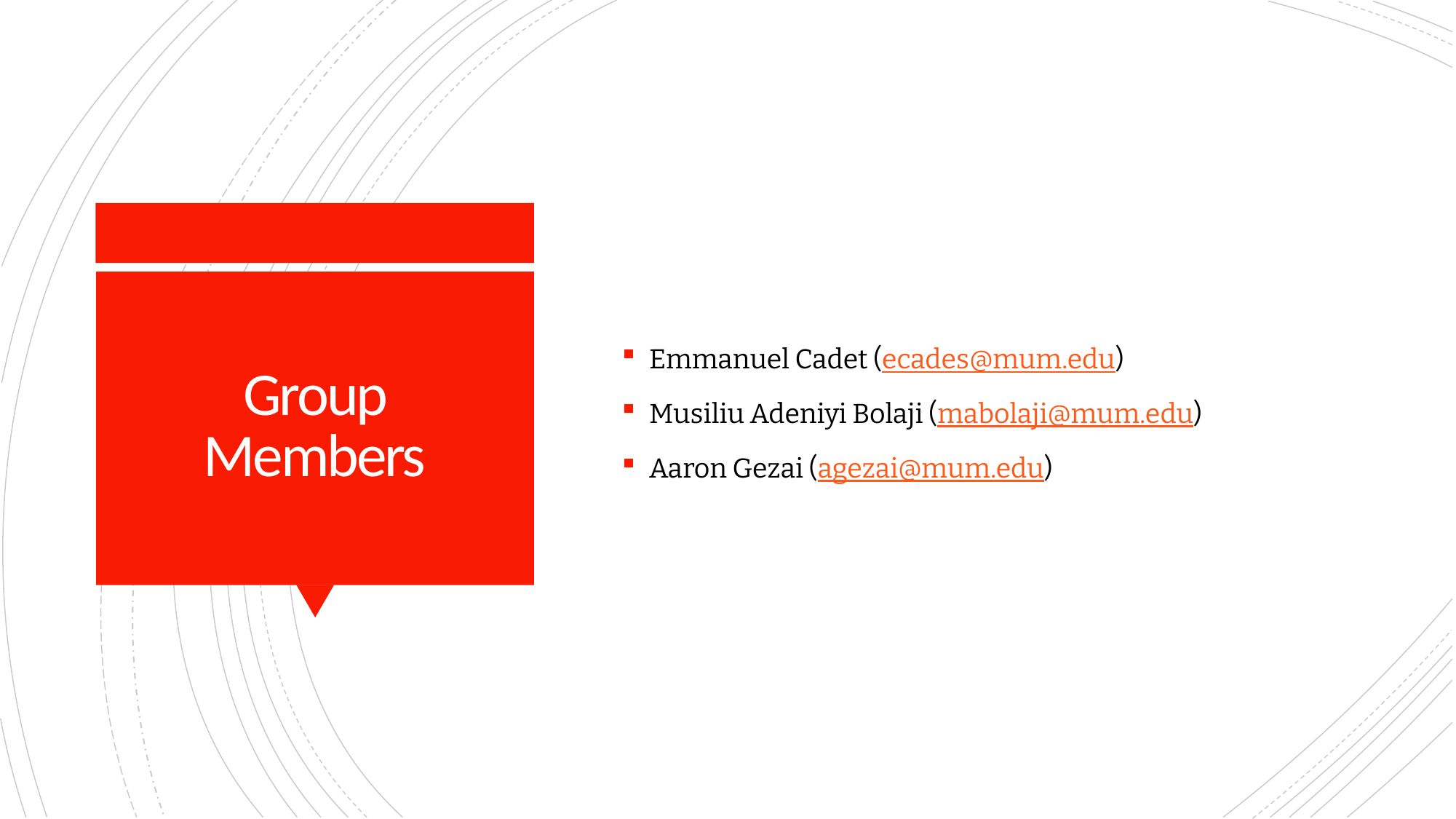

Emmanuel Cadet (ecades@mum.edu)
Musiliu Adeniyi Bolaji (mabolaji@mum.edu)
Aaron Gezai (agezai@mum.edu)
# Group Members